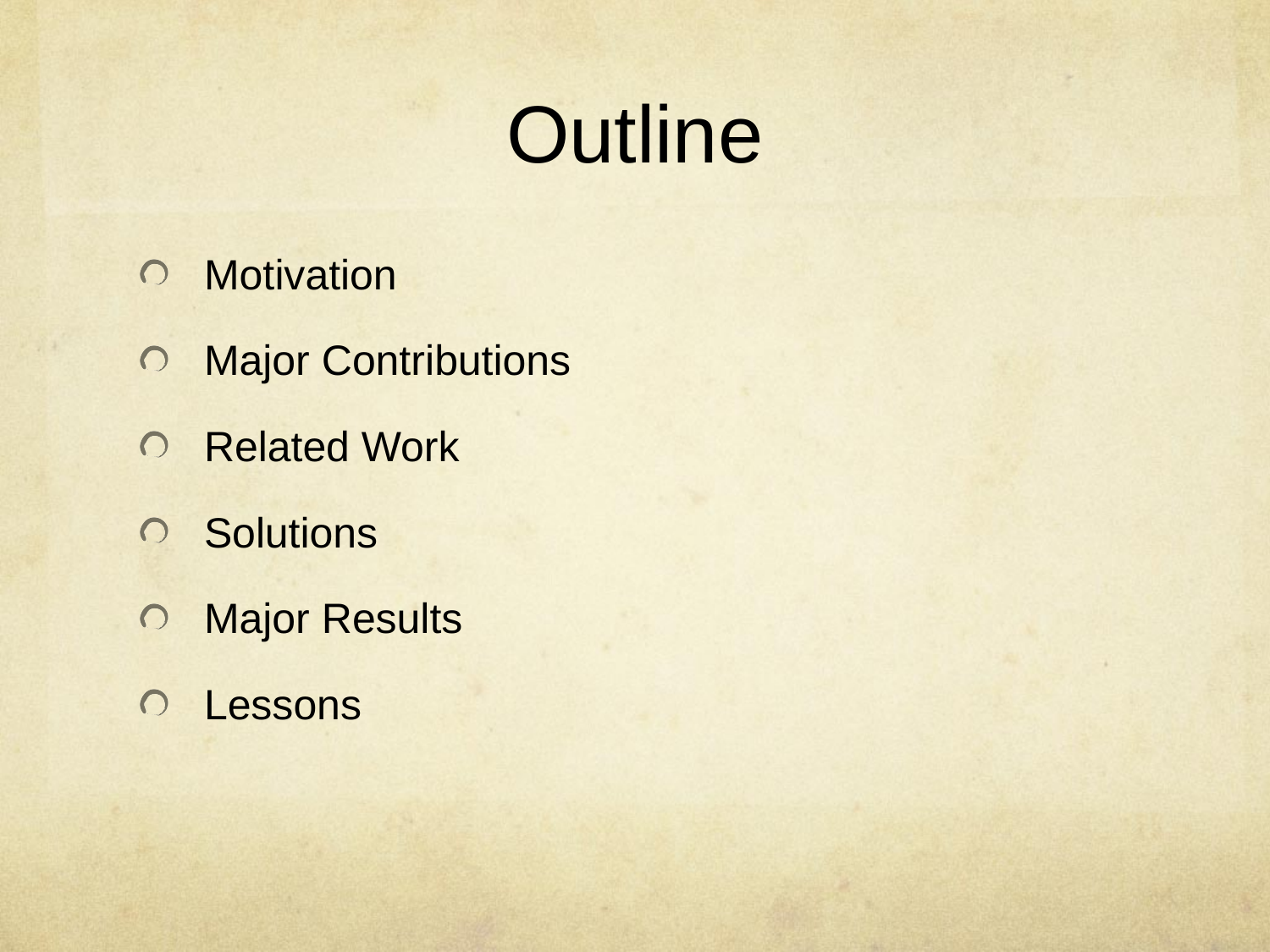

# Outline
Motivation
Major Contributions
Related Work
Solutions
Major Results
Lessons